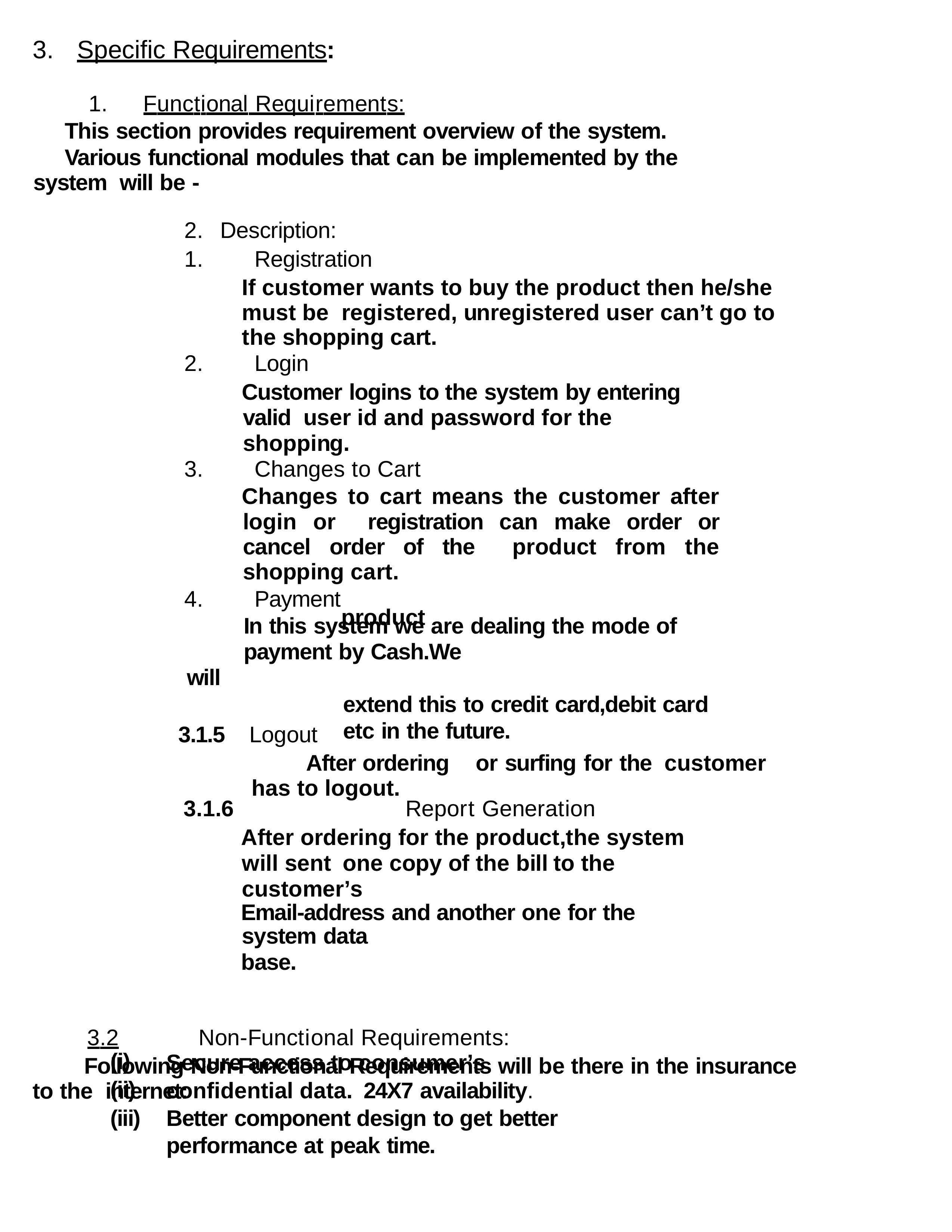

Specific Requirements:
Functional Requirements:
This section provides requirement overview of the system.
Various functional modules that can be implemented by the system  will be -
Description:
Registration
If customer wants to buy the product then he/she must be  registered, unregistered user can’t go to the shopping cart.
Login
Customer logins to the system by entering valid  user id and password for the shopping.
Changes to Cart
Changes to cart means the customer after login or  registration can make order or cancel order of the  product from the shopping cart.
Payment
In this system we are dealing the mode of payment by Cash.We
will
extend this to credit card,debit card etc in the future.
product
3.1.5	Logout
After ordering	or surfing for the  customer has to logout.
3.1.6	Report Generation
After ordering for the product,the system will sent  one copy of the bill to the customer’s
Email-address and another one for the system data
base.

3.2	Non-Functional Requirements:
Following Non-Functional Requirements will be there in the insurance to the  internet:
(i)
(ii)
(iii)
Secure access to consumer’s confidential data.  24X7 availability.
Better component design to get better performance at peak time.